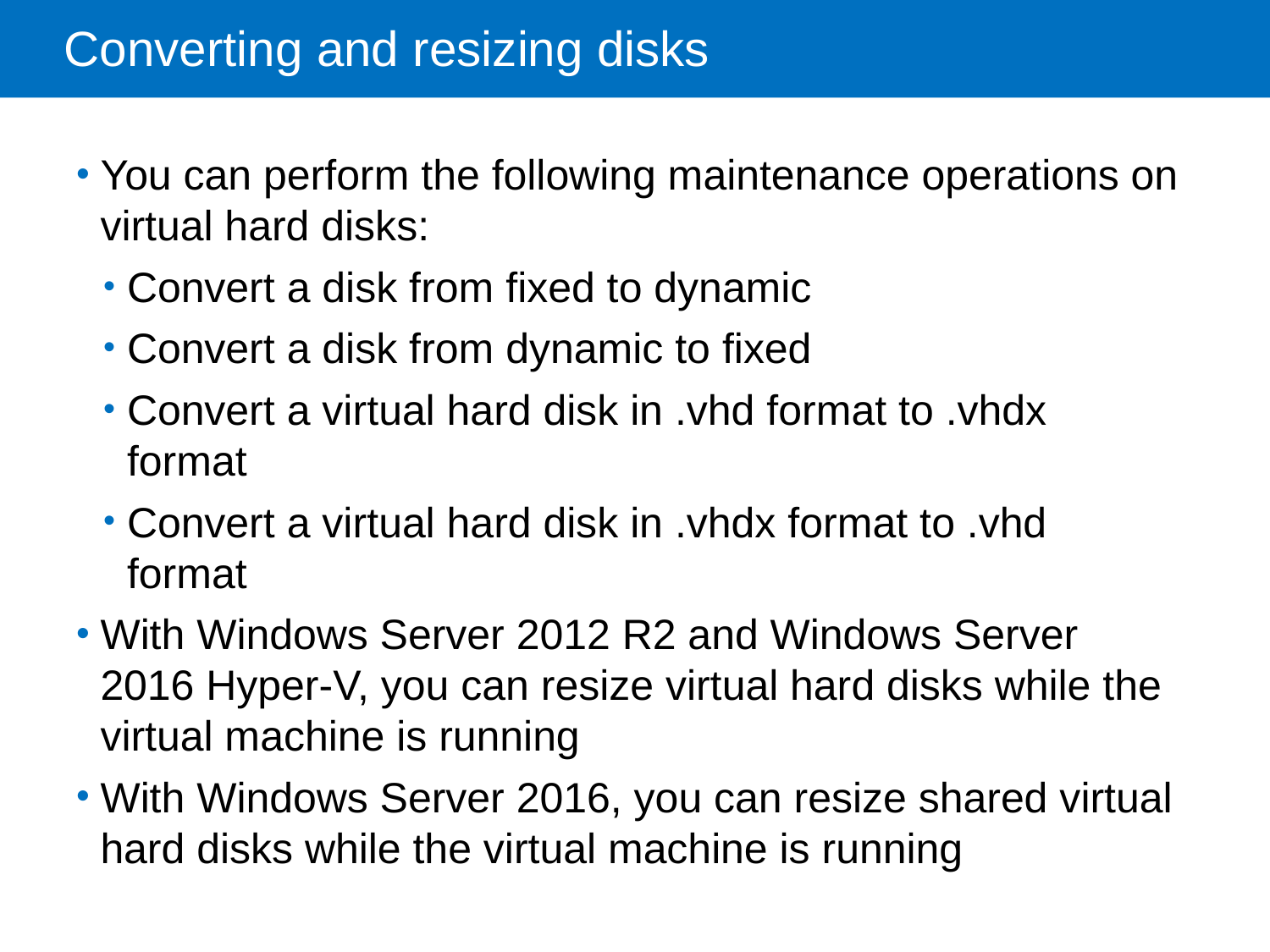

# Converting and resizing disks
You can perform the following maintenance operations on virtual hard disks:
Convert a disk from fixed to dynamic
Convert a disk from dynamic to fixed
Convert a virtual hard disk in .vhd format to .vhdx format
Convert a virtual hard disk in .vhdx format to .vhd format
With Windows Server 2012 R2 and Windows Server 2016 Hyper-V, you can resize virtual hard disks while the virtual machine is running
With Windows Server 2016, you can resize shared virtual hard disks while the virtual machine is running